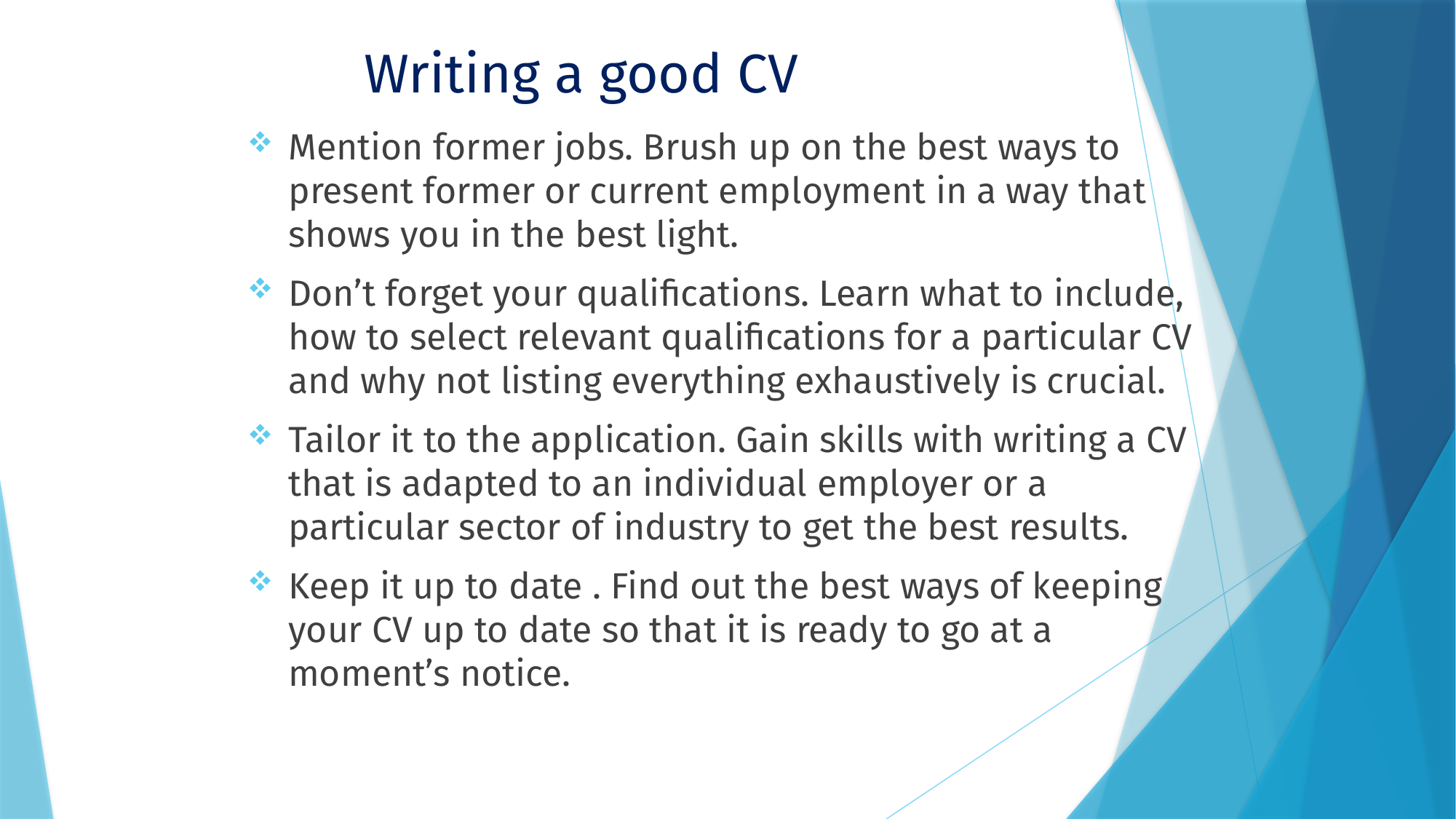

# Writing a good CV
Mention former jobs. Brush up on the best ways to present former or current employment in a way that shows you in the best light.
Don’t forget your qualifications. Learn what to include, how to select relevant qualifications for a particular CV and why not listing everything exhaustively is crucial.
Tailor it to the application. Gain skills with writing a CV that is adapted to an individual employer or a particular sector of industry to get the best results.
Keep it up to date . Find out the best ways of keeping your CV up to date so that it is ready to go at a moment’s notice.